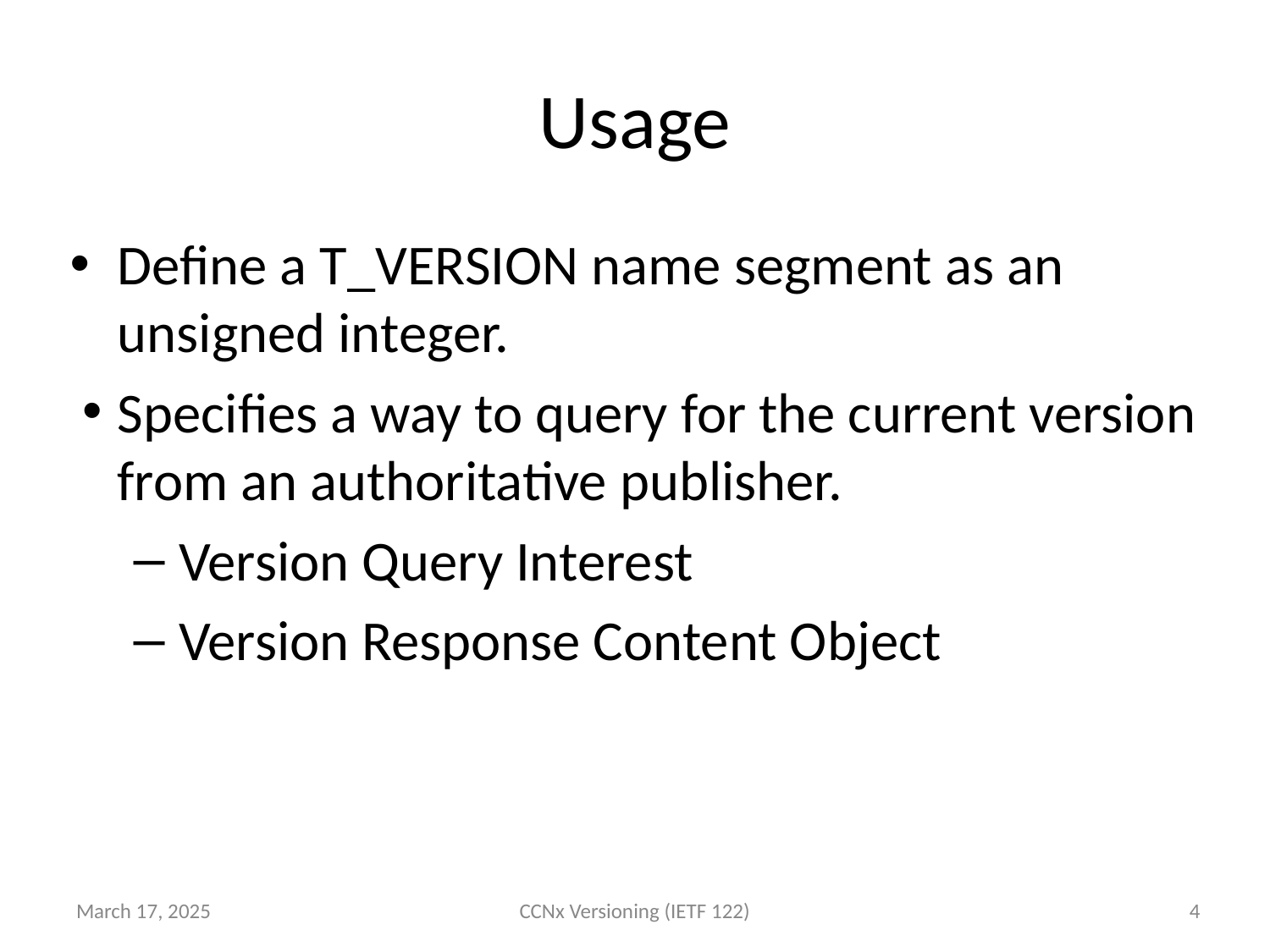

# Usage
Define a T_VERSION name segment as an unsigned integer.
Specifies a way to query for the current version from an authoritative publisher.
Version Query Interest
Version Response Content Object
4